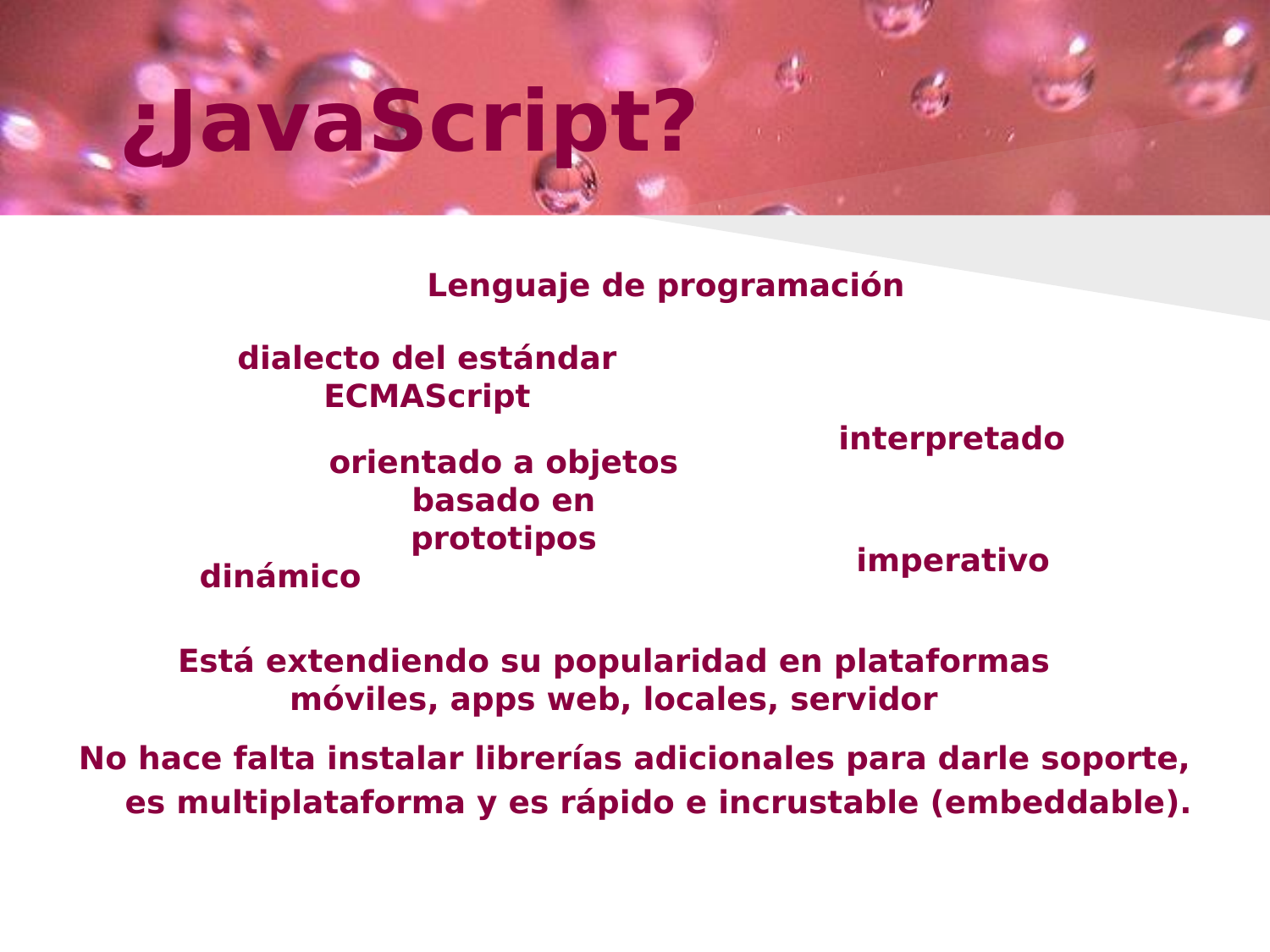

# ¿JavaScript?
Lenguaje de programación
dialecto del estándar ECMAScript
interpretado
orientado a objetos basado en prototipos
imperativo
dinámico
Está extendiendo su popularidad en plataformas móviles, apps web, locales, servidor
No hace falta instalar librerías adicionales para darle soporte, es multiplataforma y es rápido e incrustable (embeddable).